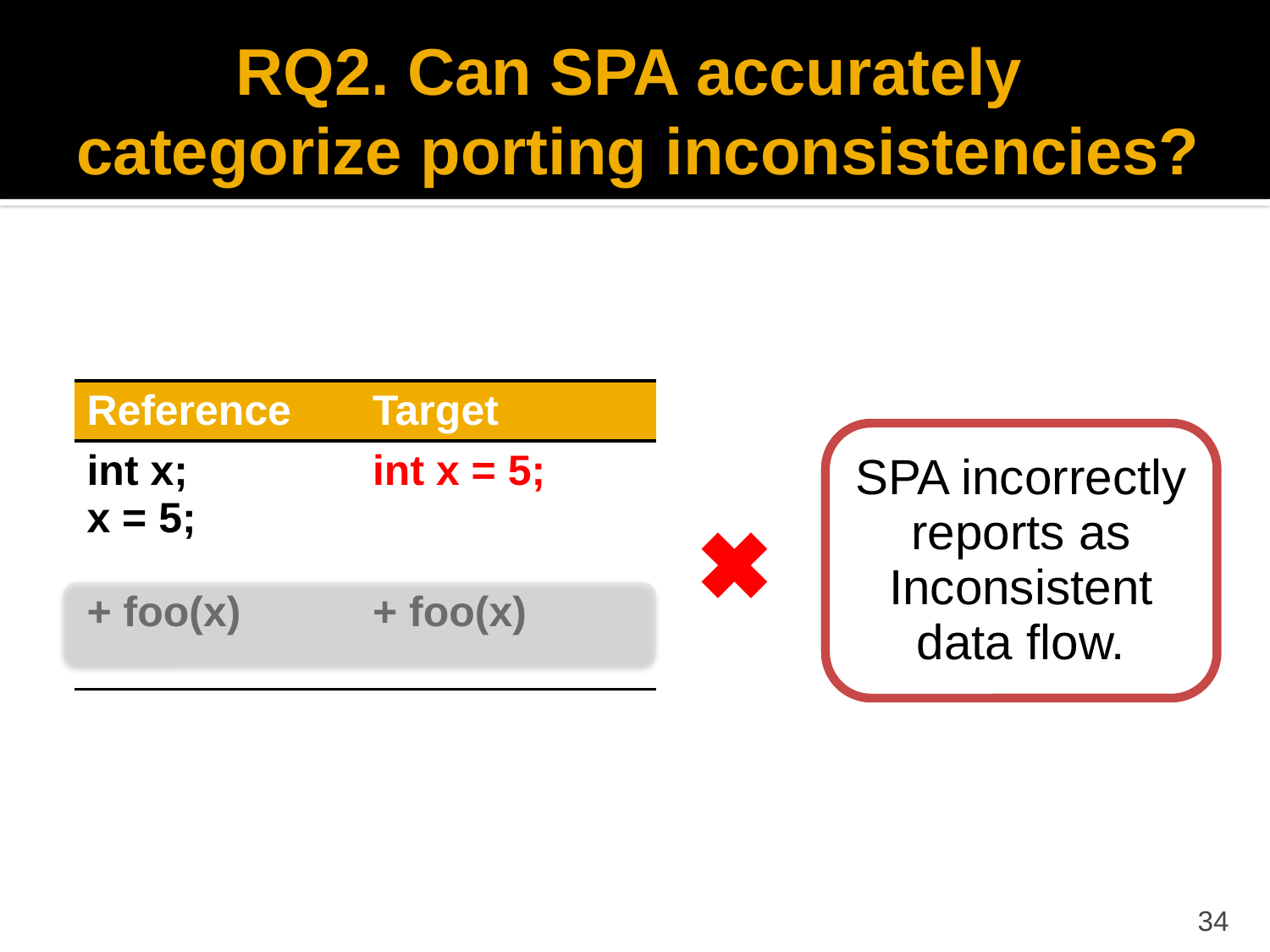

# RQ2. Can SPA accurately categorize porting inconsistencies?
| Reference | Target |
| --- | --- |
| int x; x = 5; + foo(x) | int x = 5; + foo(x) |
SPA incorrectly reports as Inconsistent data flow.
✖

34